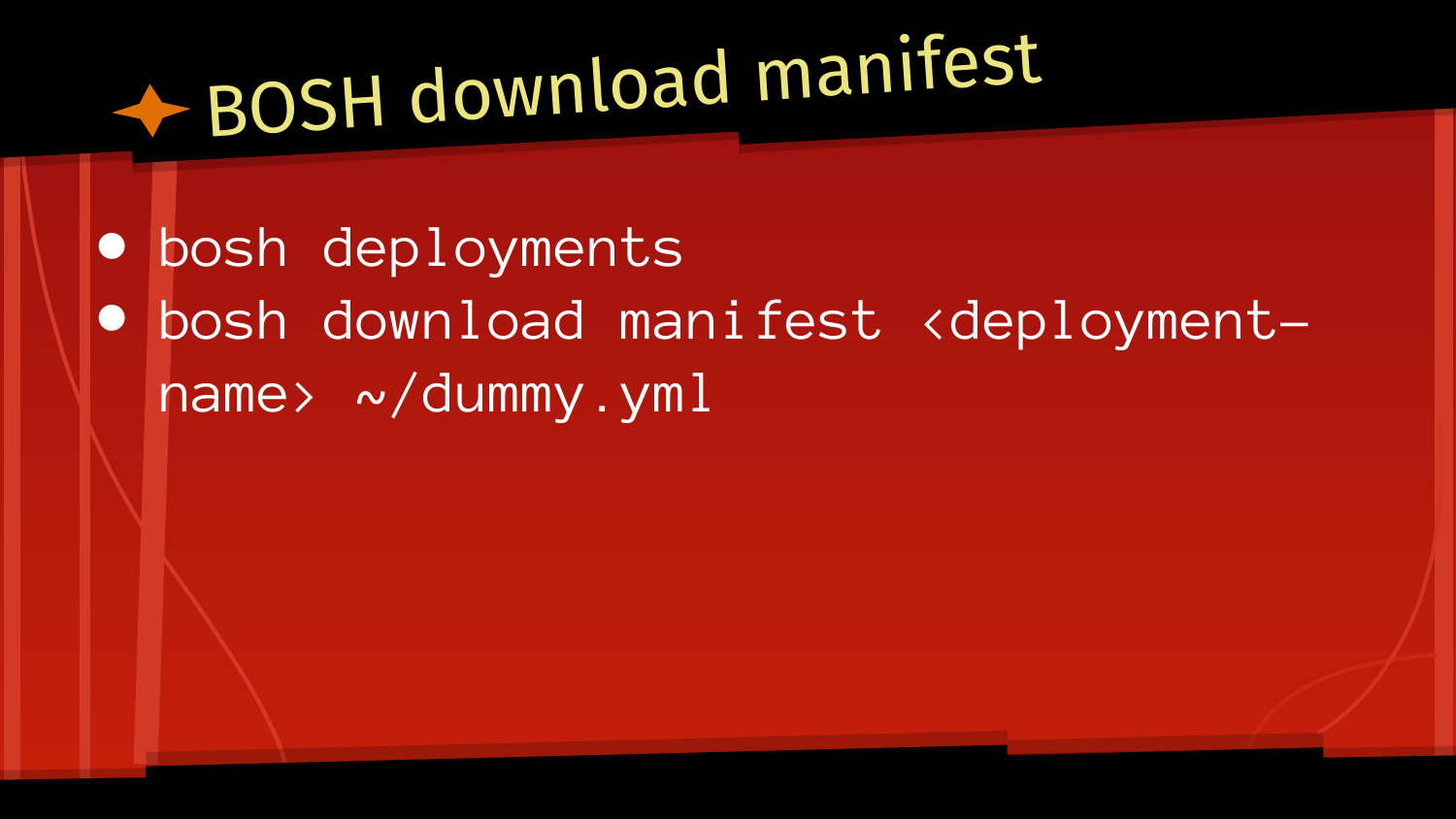

# BOSH download manifest
bosh deployments
bosh download manifest <deployment-name> ~/dummy.yml